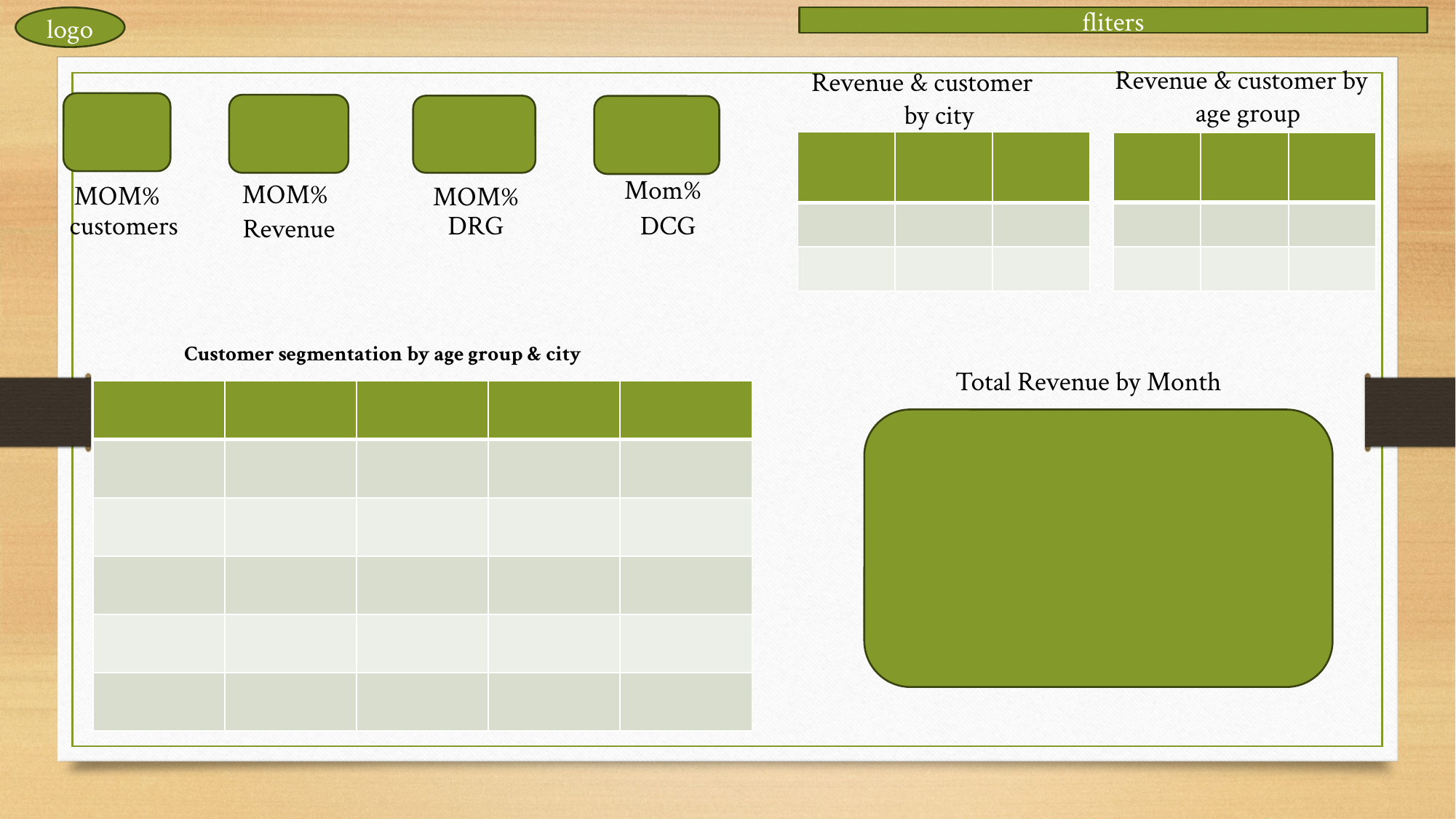

fliters
logo
Revenue & customer by
             age group
Revenue & customer
               by city

|  |  |  |
| --- | --- | --- |
|  |  |  |
|  |  |  |
|  |  |  |
| --- | --- | --- |
|  |  |  |
|  |  |  |
Mom%
MOM%
MOM%
MOM%
customers
DRG
DCG
Revenue
Customer segmentation by age group & city
Total Revenue by Month
|  |  |  |  |  |
| --- | --- | --- | --- | --- |
|  |  |  |  |  |
|  |  |  |  |  |
|  |  |  |  |  |
|  |  |  |  |  |
|  |  |  |  |  |